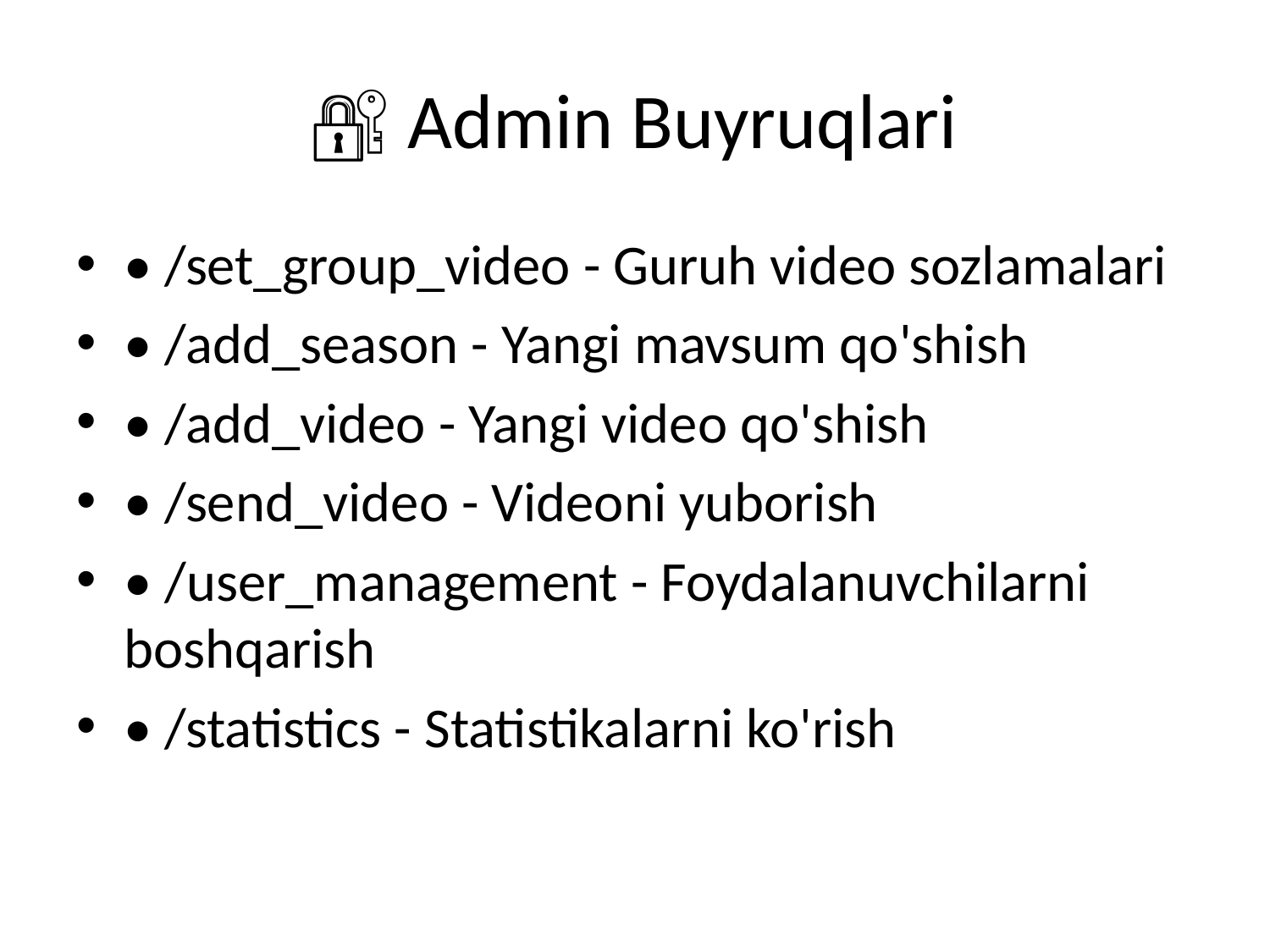

# 🔐 Admin Buyruqlari
• /set_group_video - Guruh video sozlamalari
• /add_season - Yangi mavsum qo'shish
• /add_video - Yangi video qo'shish
• /send_video - Videoni yuborish
• /user_management - Foydalanuvchilarni boshqarish
• /statistics - Statistikalarni ko'rish